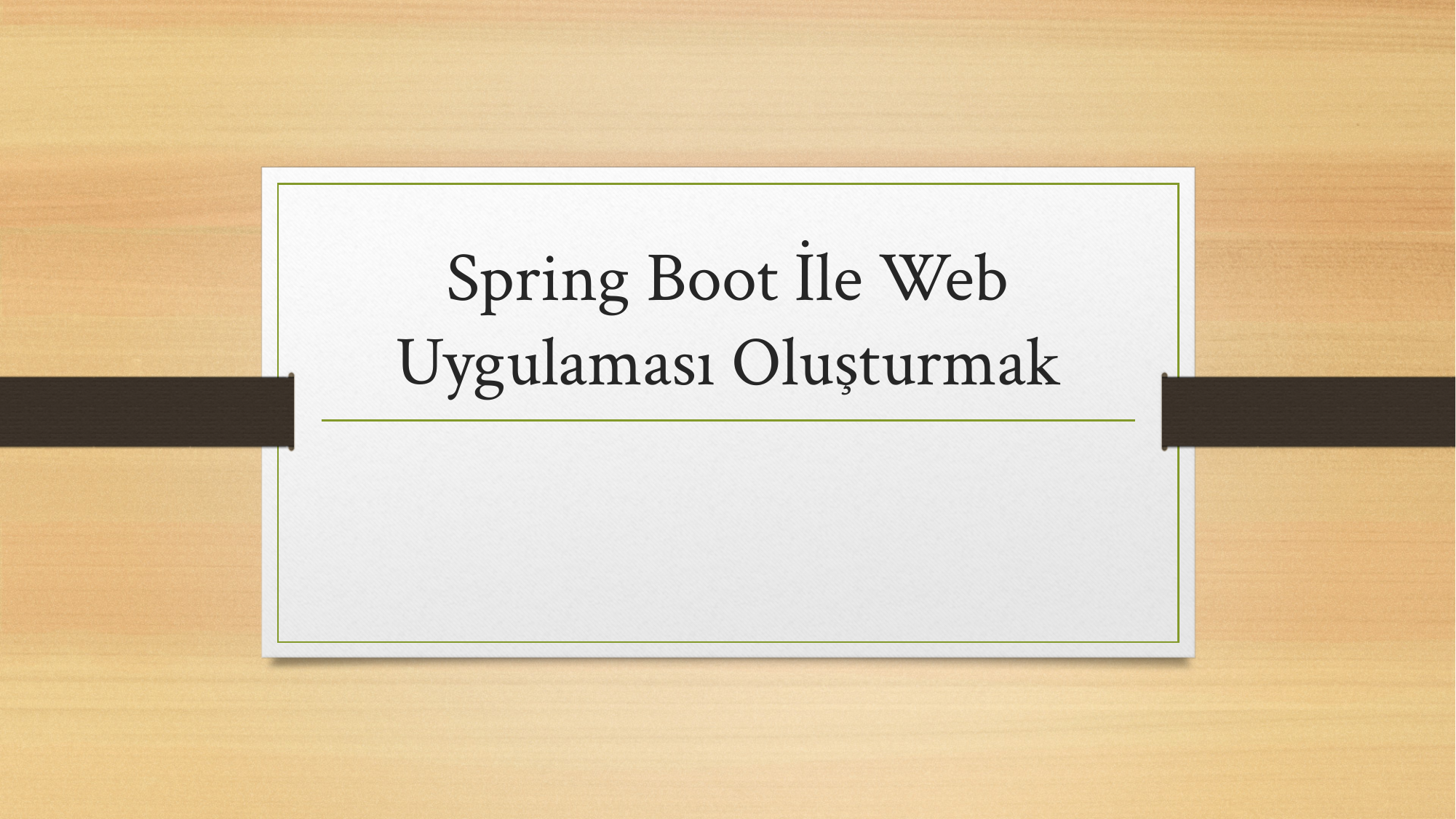

# Spring Boot İle Web Uygulaması Oluşturmak